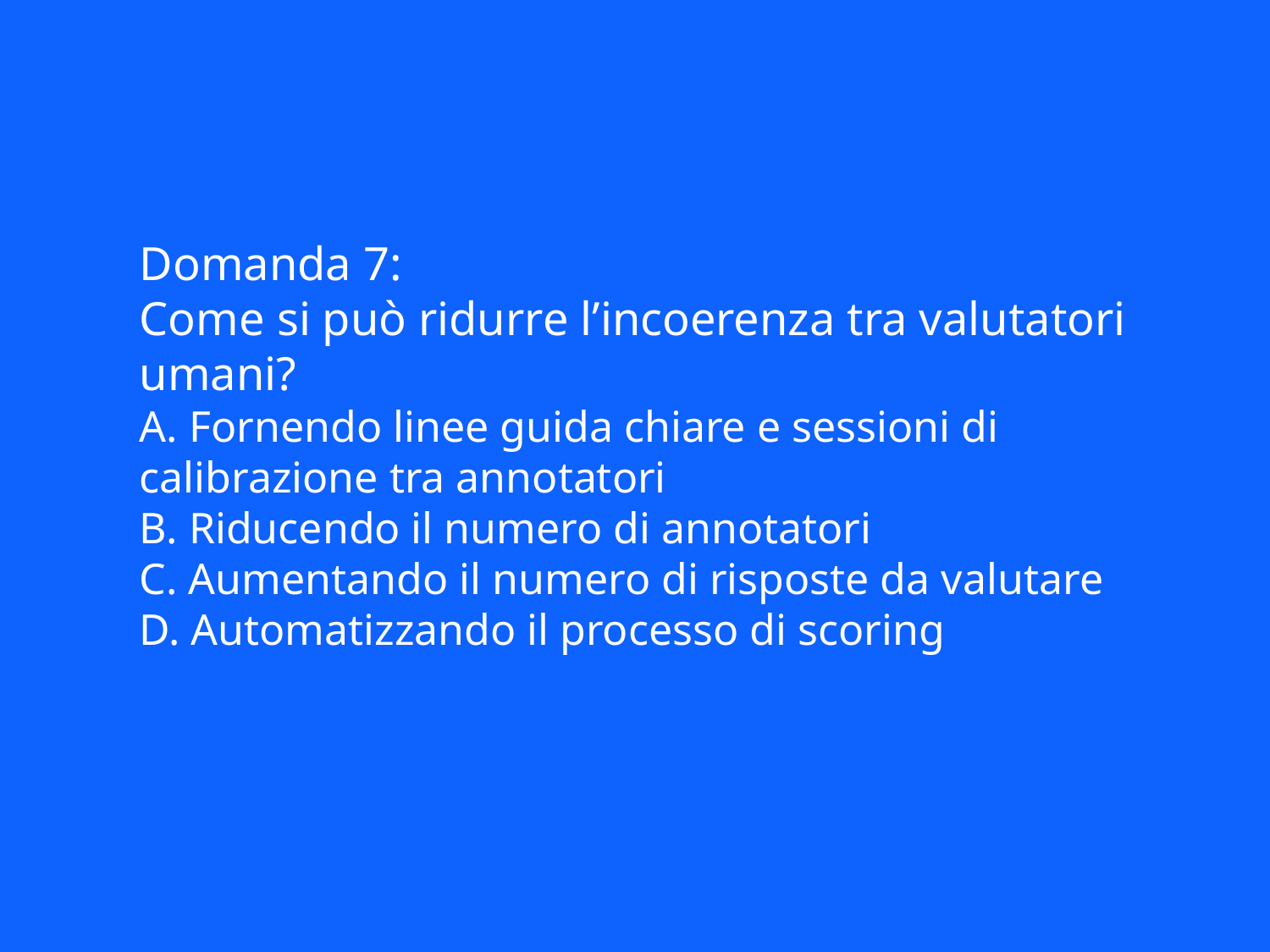

Domanda 7:
Come si può ridurre l’incoerenza tra valutatori umani?
A. Fornendo linee guida chiare e sessioni di calibrazione tra annotatori
B. Riducendo il numero di annotatori
C. Aumentando il numero di risposte da valutare
D. Automatizzando il processo di scoring